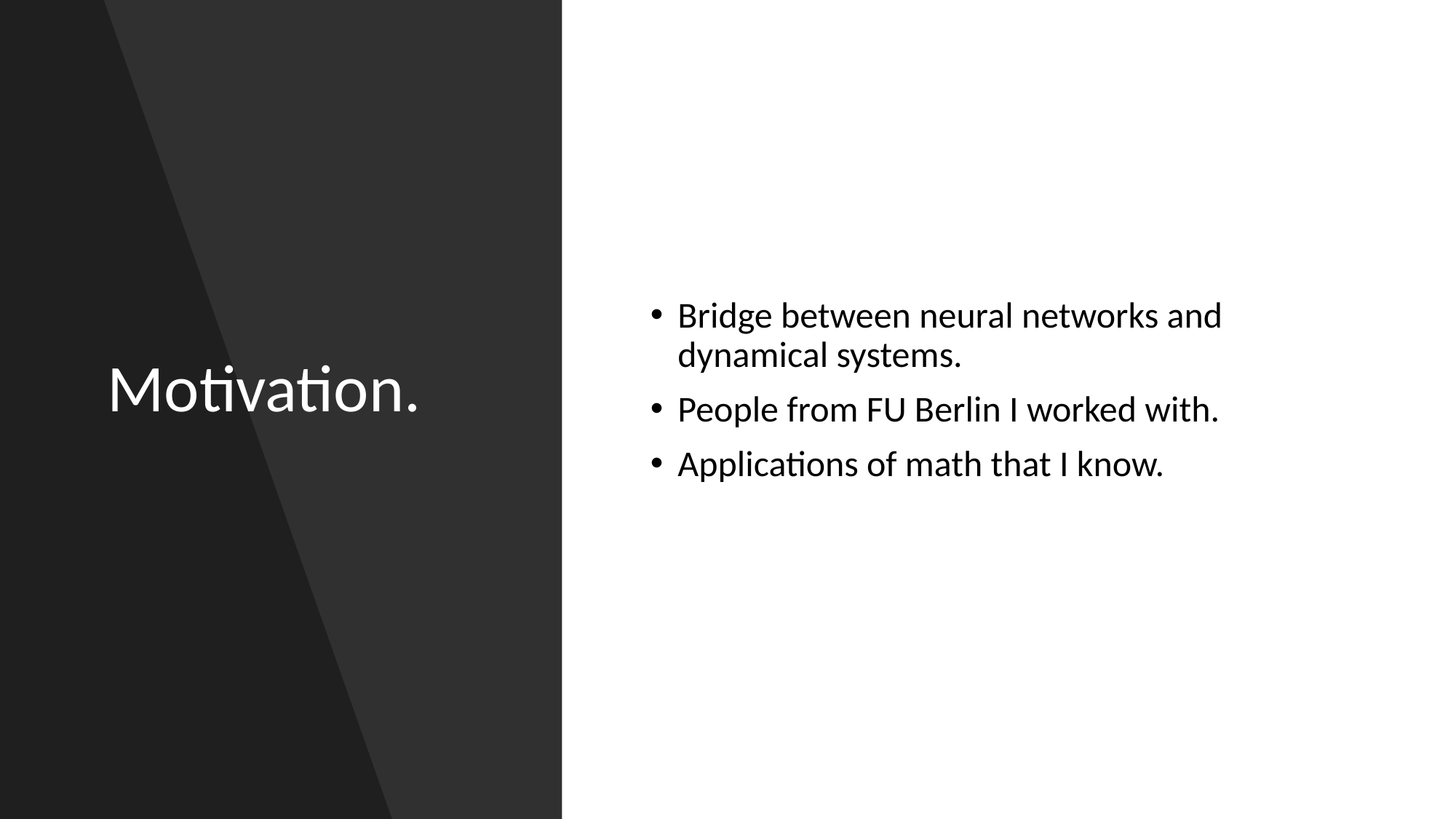

# Motivation.
Bridge between neural networks and dynamical systems.
People from FU Berlin I worked with.
Applications of math that I know.